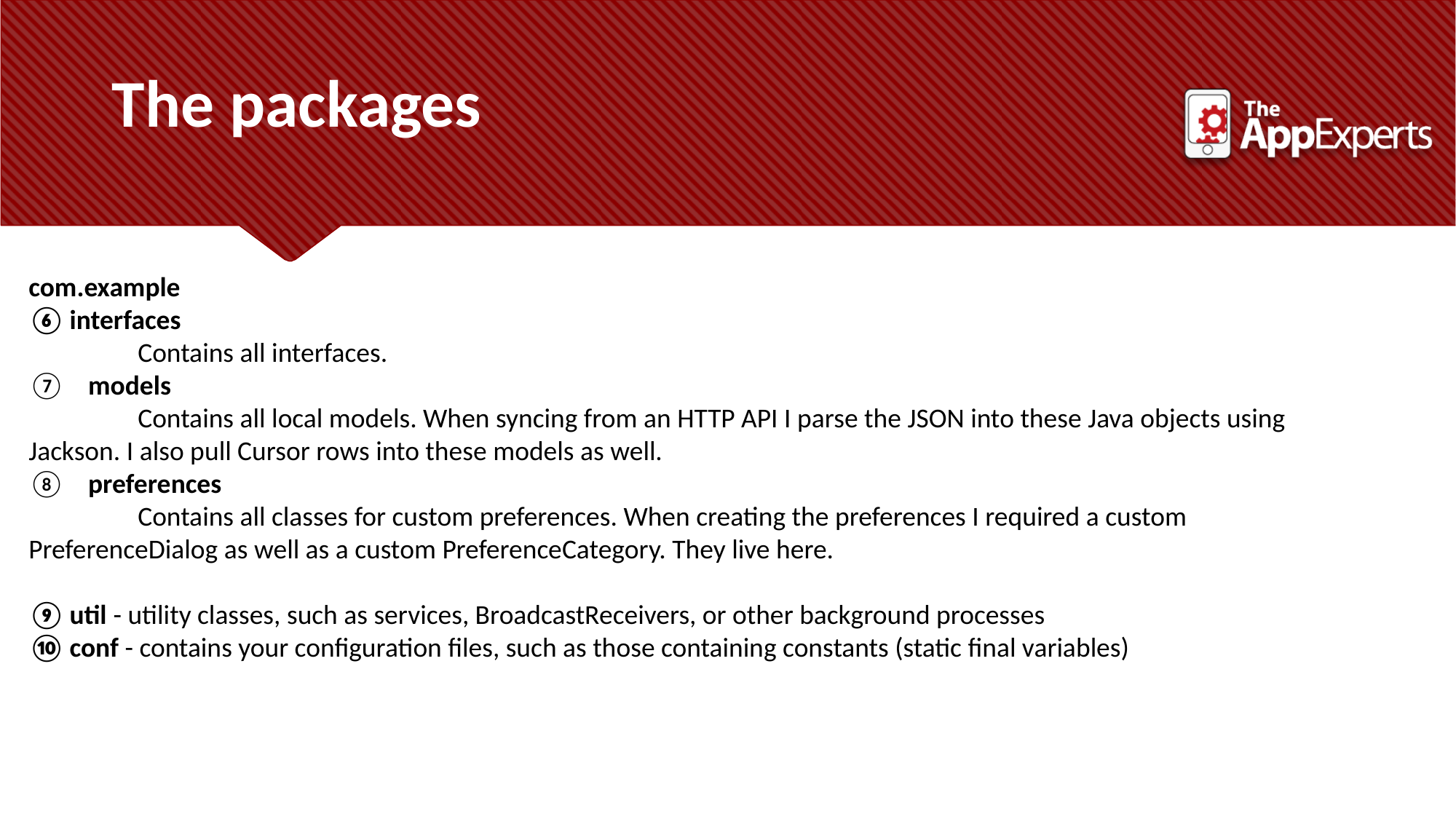

The packages
com.example
interfaces
	Contains all interfaces.
   models
	Contains all local models. When syncing from an HTTP API I parse the JSON into these Java objects using Jackson. I also pull Cursor rows into these models as well.
   preferences
	Contains all classes for custom preferences. When creating the preferences I required a custom PreferenceDialog as well as a custom PreferenceCategory. They live here.

util - utility classes, such as services, BroadcastReceivers, or other background processes
conf - contains your configuration files, such as those containing constants (static final variables)